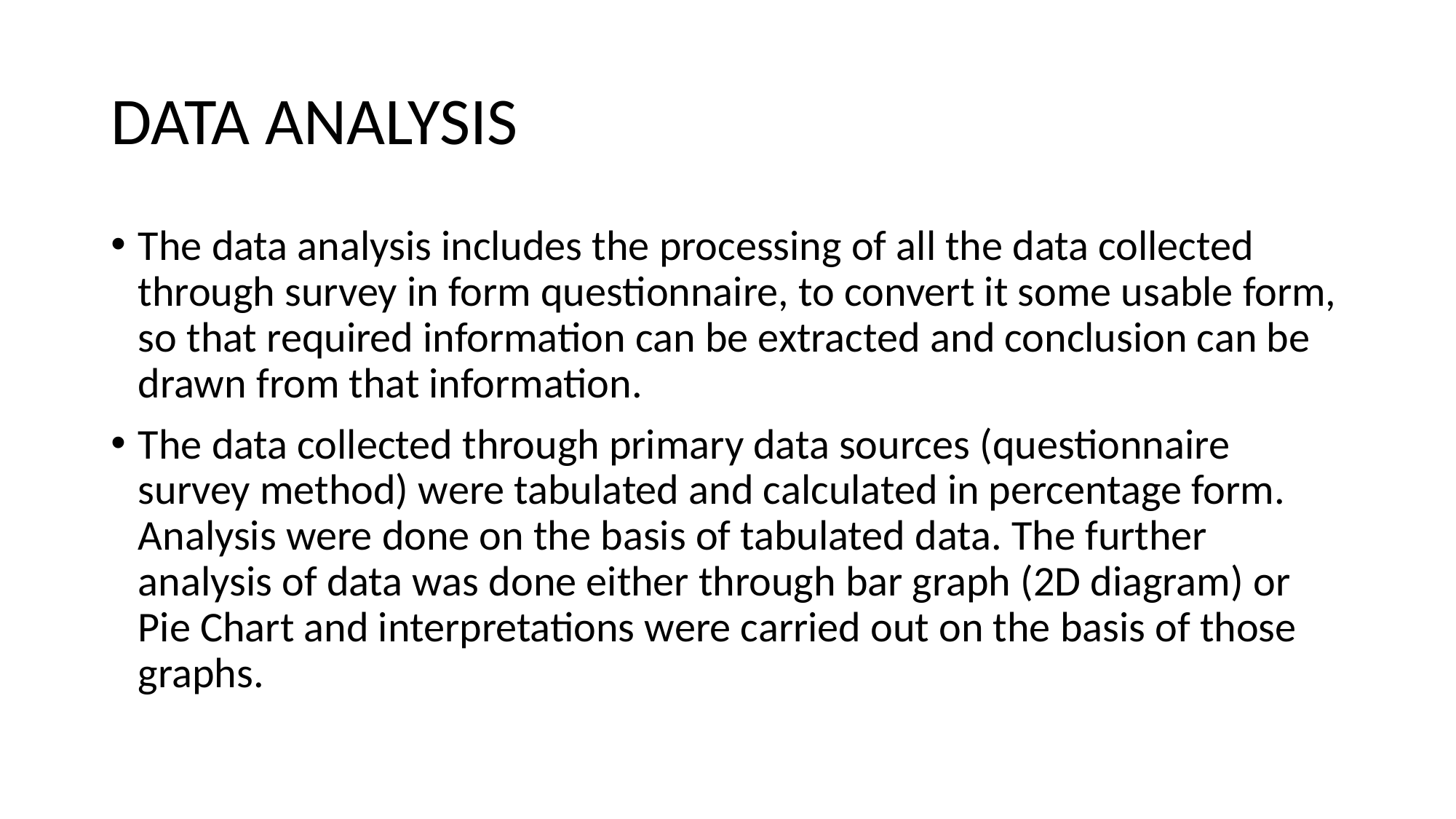

# DATA ANALYSIS
The data analysis includes the processing of all the data collected through survey in form questionnaire, to convert it some usable form, so that required information can be extracted and conclusion can be drawn from that information.
The data collected through primary data sources (questionnaire survey method) were tabulated and calculated in percentage form. Analysis were done on the basis of tabulated data. The further analysis of data was done either through bar graph (2D diagram) or Pie Chart and interpretations were carried out on the basis of those graphs.